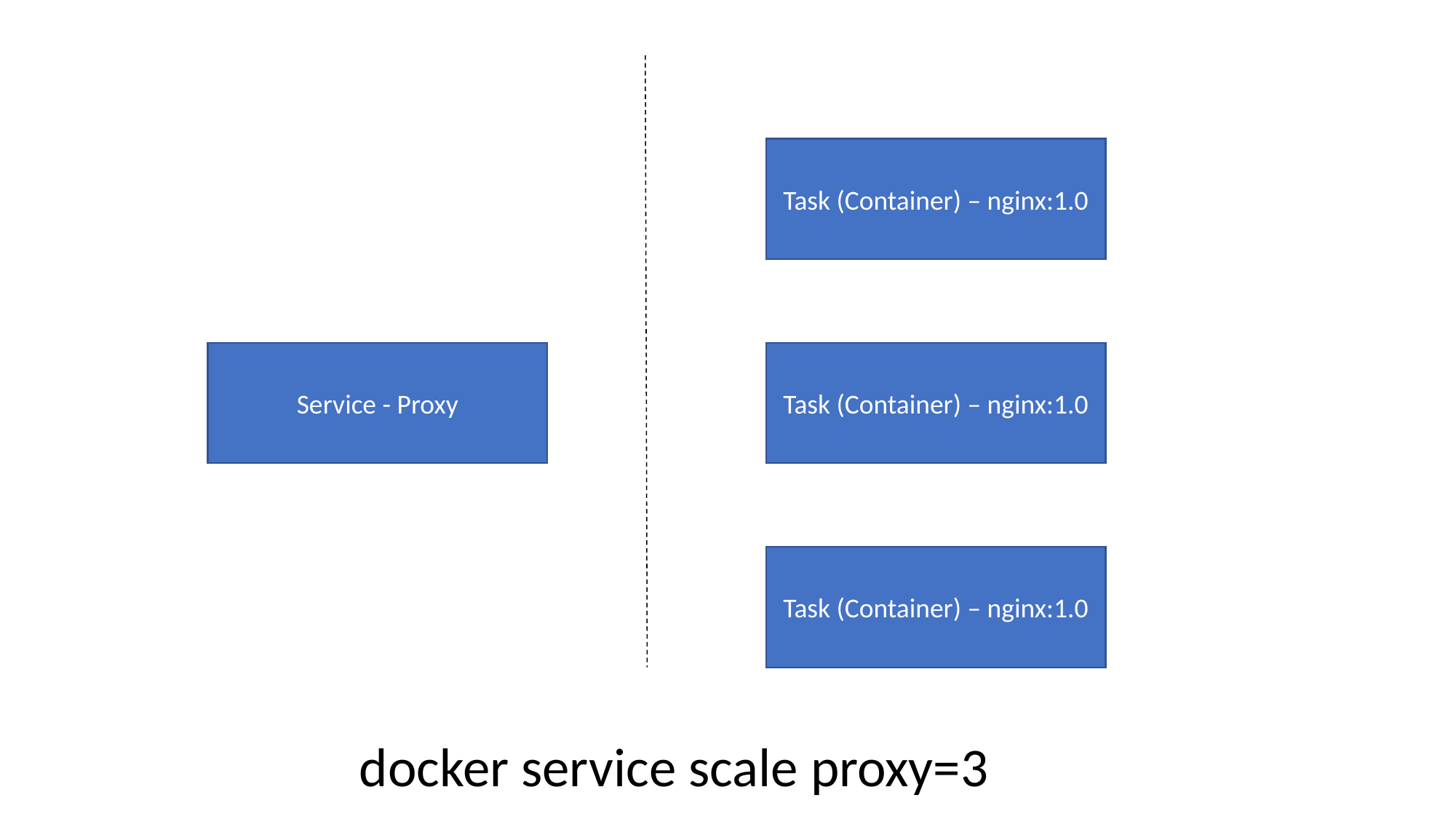

Task (Container) – nginx:1.0
Service - Proxy
Task (Container) – nginx:1.0
Task (Container) – nginx:1.0
docker service scale proxy=3